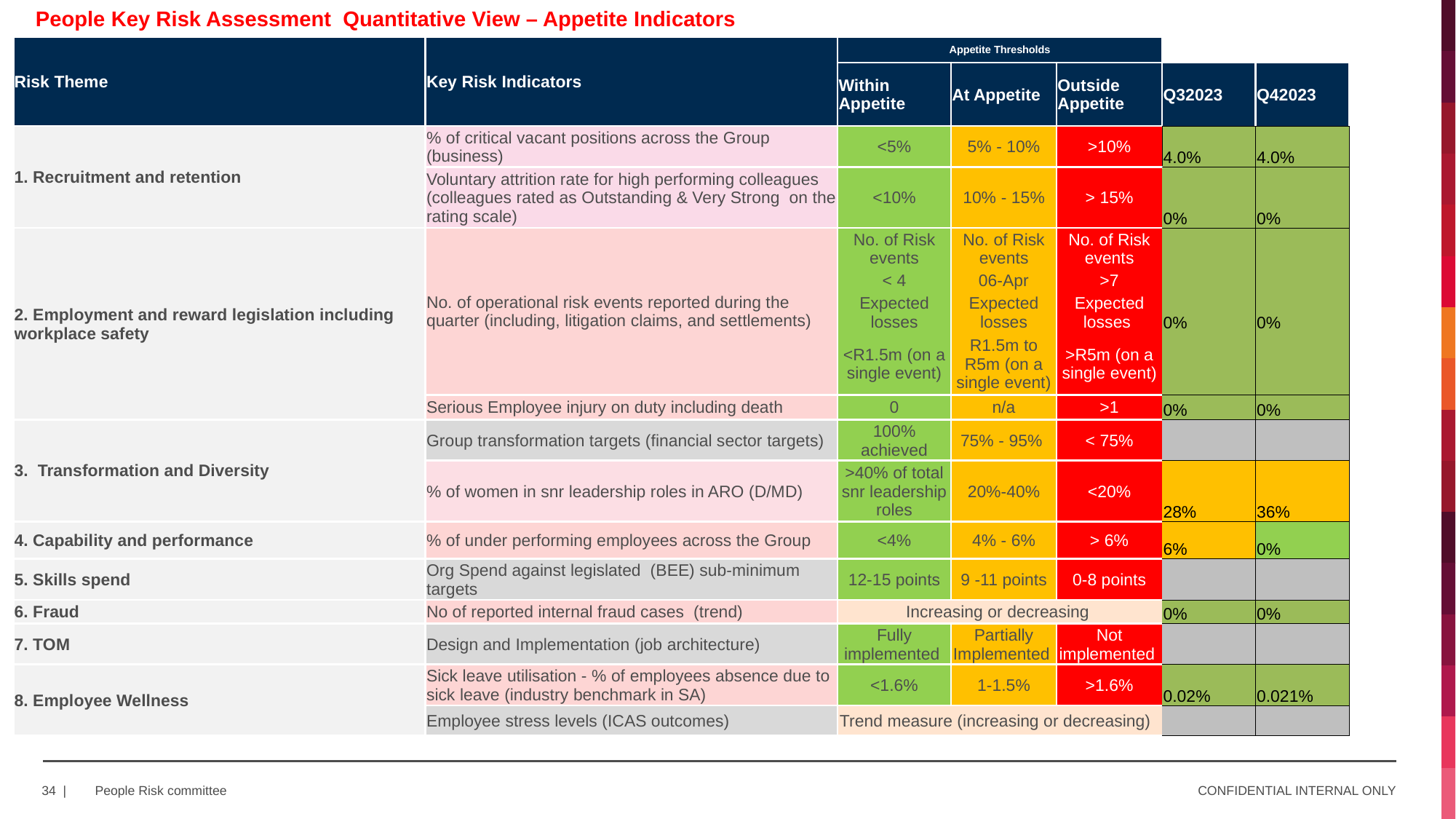

People Key Risk Assessment  Quantitative View – Appetite Indicators
| Risk Theme | Key Risk Indicators | Appetite Thresholds |  |  |  |  |
| --- | --- | --- | --- | --- | --- | --- |
|  |  | Within Appetite | At Appetite | Outside Appetite | Q32023 | Q42023 |
| 1. Recruitment and retention | % of critical vacant positions across the Group (business) | <5% | 5% - 10% | >10% | 4.0% | 4.0% |
|  | Voluntary attrition rate for high performing colleagues (colleagues rated as Outstanding & Very Strong on the rating scale) | <10% | 10% - 15% | > 15% | 0% | 0% |
| 2. Employment and reward legislation including workplace safety | No. of operational risk events reported during the quarter (including, litigation claims, and settlements) | No. of Risk events | No. of Risk events | No. of Risk events |  |  |
|  |  | < 4 | 06-Apr | >7 |  |  |
|  |  | Expected losses | Expected losses | Expected losses | 0% | 0% |
|  |  | <R1.5m (on a single event) | R1.5m to R5m (on a single event) | >R5m (on a single event) |  |  |
|  | Serious Employee injury on duty including death | 0 | n/a | >1 | 0% | 0% |
| 3. Transformation and Diversity | Group transformation targets (financial sector targets) | 100% achieved | 75% - 95% | < 75% |  |  |
|  | % of women in snr leadership roles in ARO (D/MD) | >40% of total snr leadership roles | 20%-40% | <20% | 28% | 36% |
| 4. Capability and performance | % of under performing employees across the Group | <4% | 4% - 6% | > 6% | 6% | 0% |
| 5. Skills spend | Org Spend against legislated (BEE) sub-minimum targets | 12-15 points | 9 -11 points | 0-8 points |  |  |
| 6. Fraud | No of reported internal fraud cases (trend) | Increasing or decreasing |  |  | 0% | 0% |
| 7. TOM | Design and Implementation (job architecture) | Fully implemented | Partially Implemented | Not implemented |  |  |
| 8. Employee Wellness | Sick leave utilisation - % of employees absence due to sick leave (industry benchmark in SA) | <1.6% | 1-1.5% | >1.6% | 0.02% | 0.021% |
|  | Employee stress levels (ICAS outcomes) | Trend measure (increasing or decreasing) |  |  |  |  |